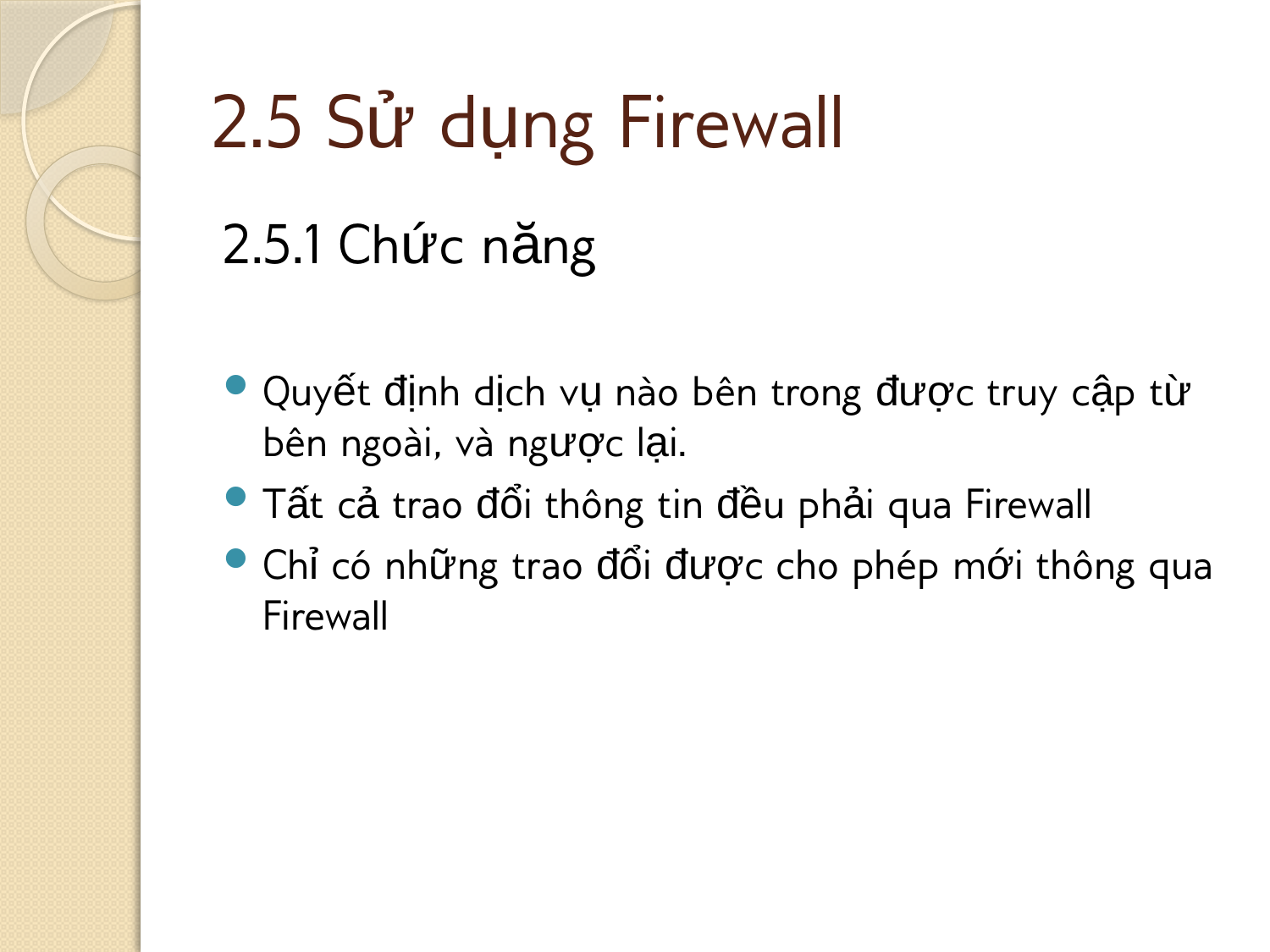

# 2.5 Sử dụng Firewall
2.5.1 Chức năng

Quyết định dịch vụ nào bên trong được truy cập từ bên ngoài, và ngược lại.
Tất cả trao đổi thông tin đều phải qua Firewall
Chỉ có những trao đổi được cho phép mới thông qua Firewall